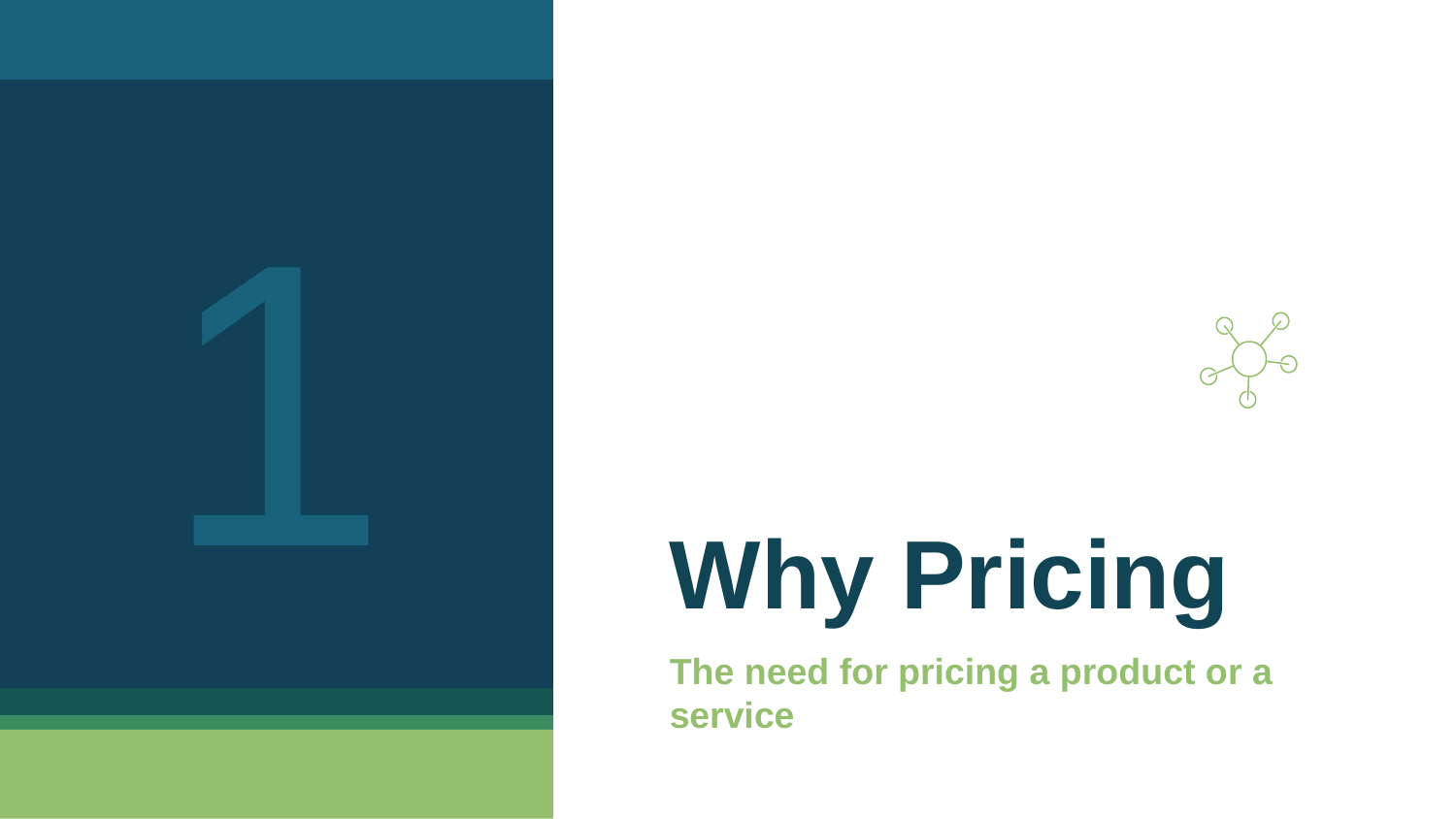

1

# Why Pricing
The need for pricing a product or a service